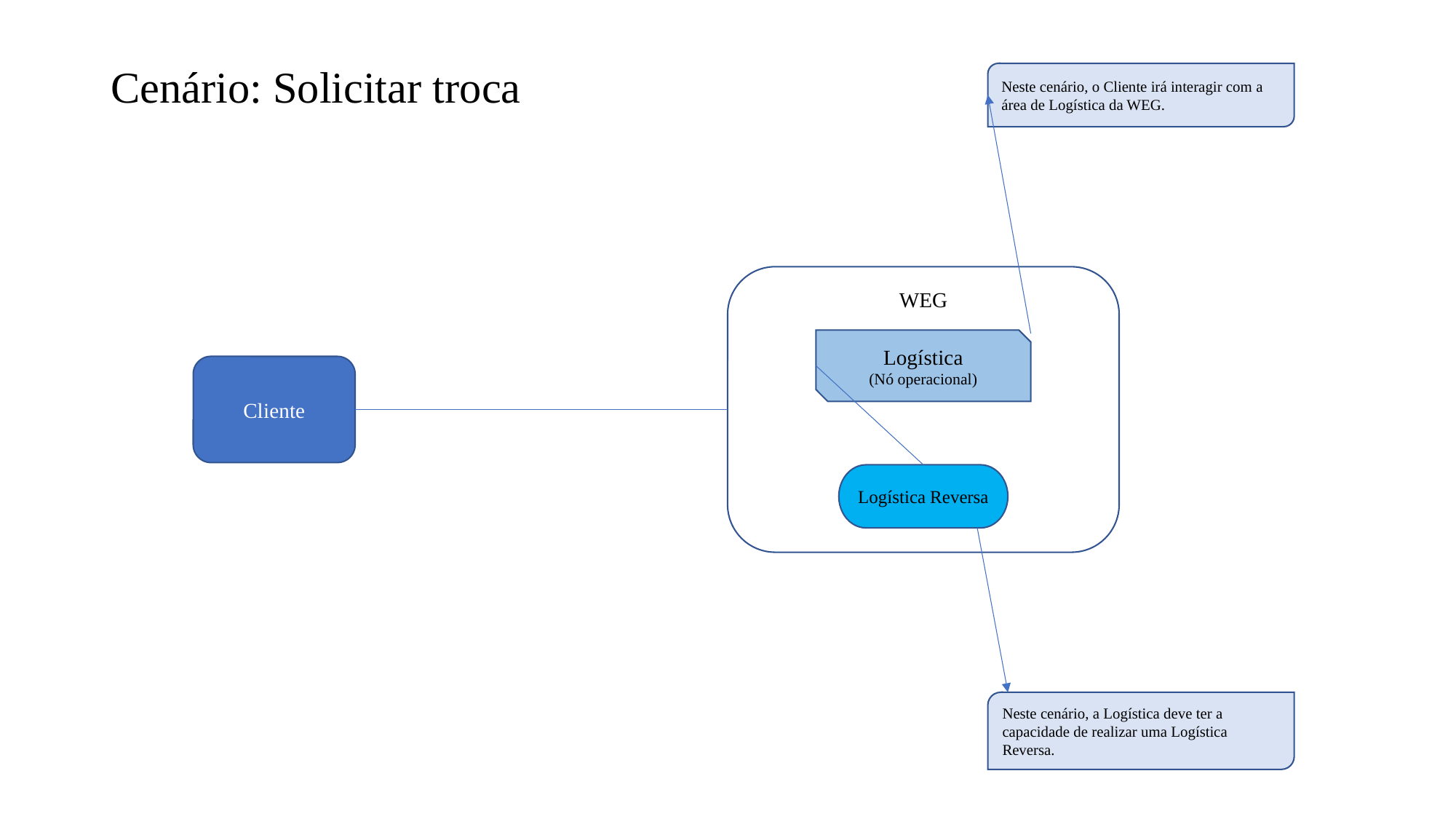

# Cenário: Solicitar troca
Neste cenário, o Cliente irá interagir com a área de Logística da WEG.
WEG
Logística
(Nó operacional)
Cliente
Logística Reversa
Neste cenário, a Logística deve ter a capacidade de realizar uma Logística Reversa.